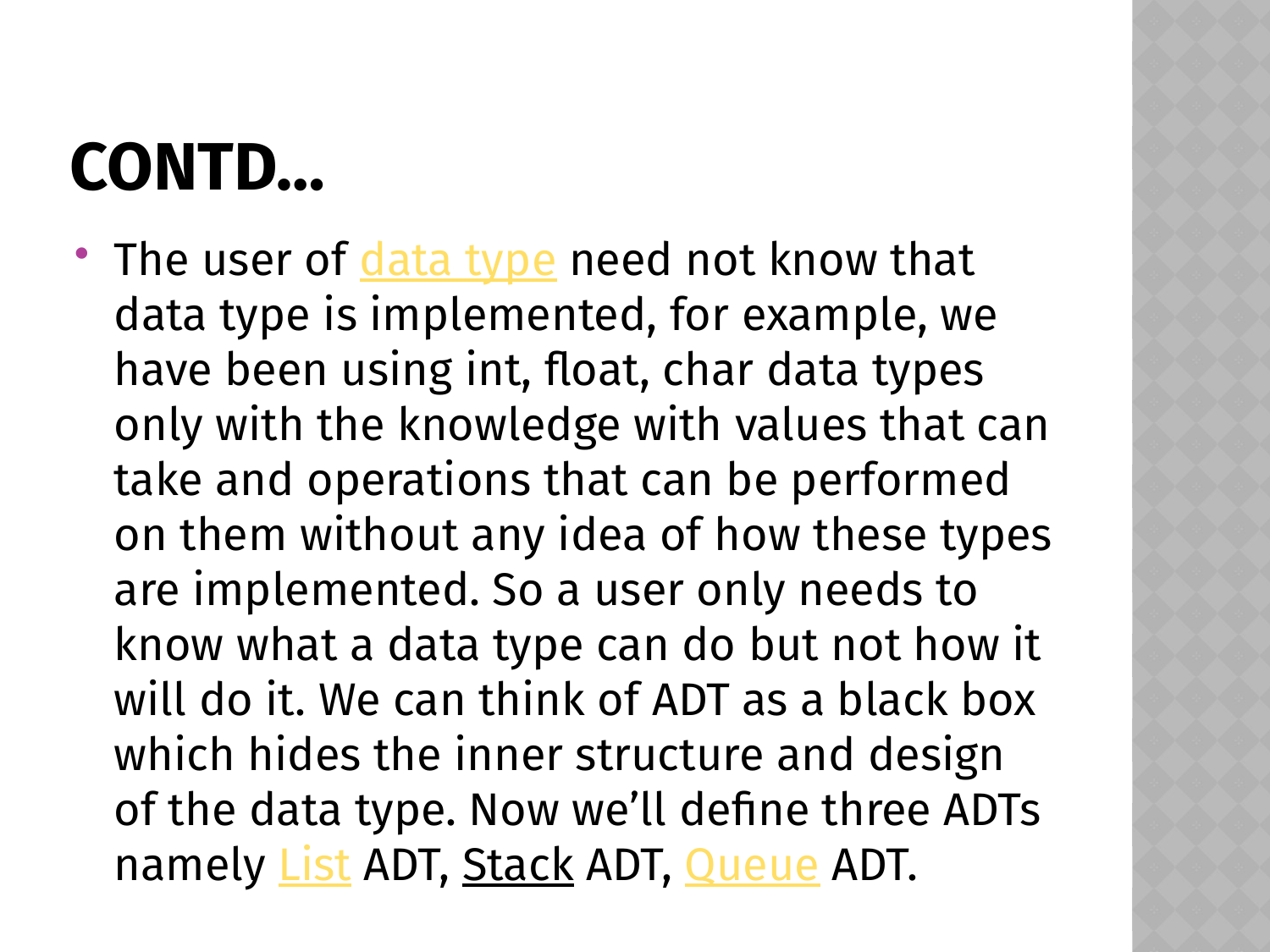

# Contd…
The user of data type need not know that data type is implemented, for example, we have been using int, float, char data types only with the knowledge with values that can take and operations that can be performed on them without any idea of how these types are implemented. So a user only needs to know what a data type can do but not how it will do it. We can think of ADT as a black box which hides the inner structure and design of the data type. Now we’ll define three ADTs namely List ADT, Stack ADT, Queue ADT.